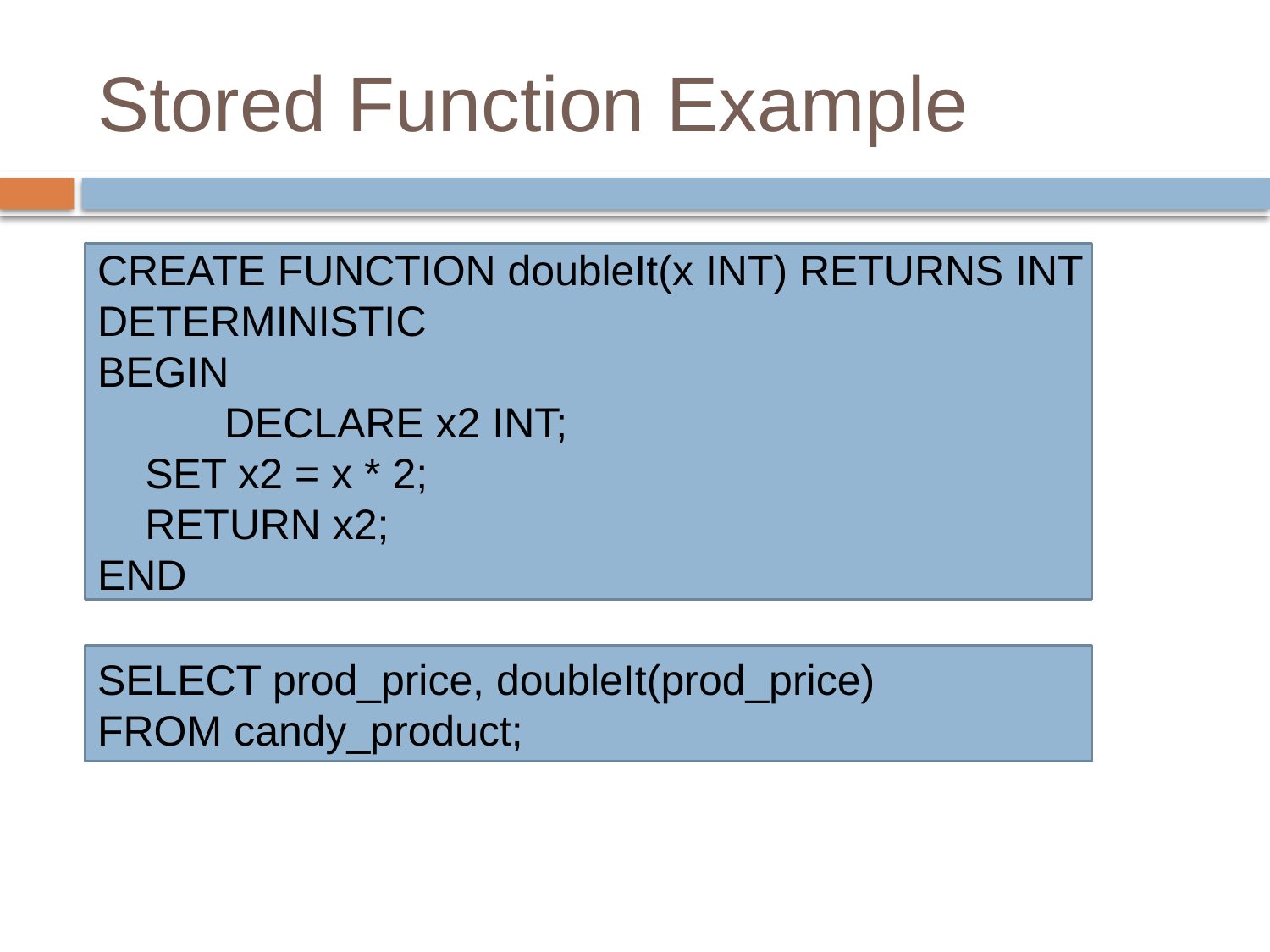

# Stored Function Example
Blank

CREATE FUNCTION doubleIt(x INT) RETURNS INT
DETERMINISTIC
BEGIN
	DECLARE x2 INT;
    SET x2 = x * 2;
    RETURN x2;
END
SELECT prod_price, doubleIt(prod_price)
FROM candy_product;